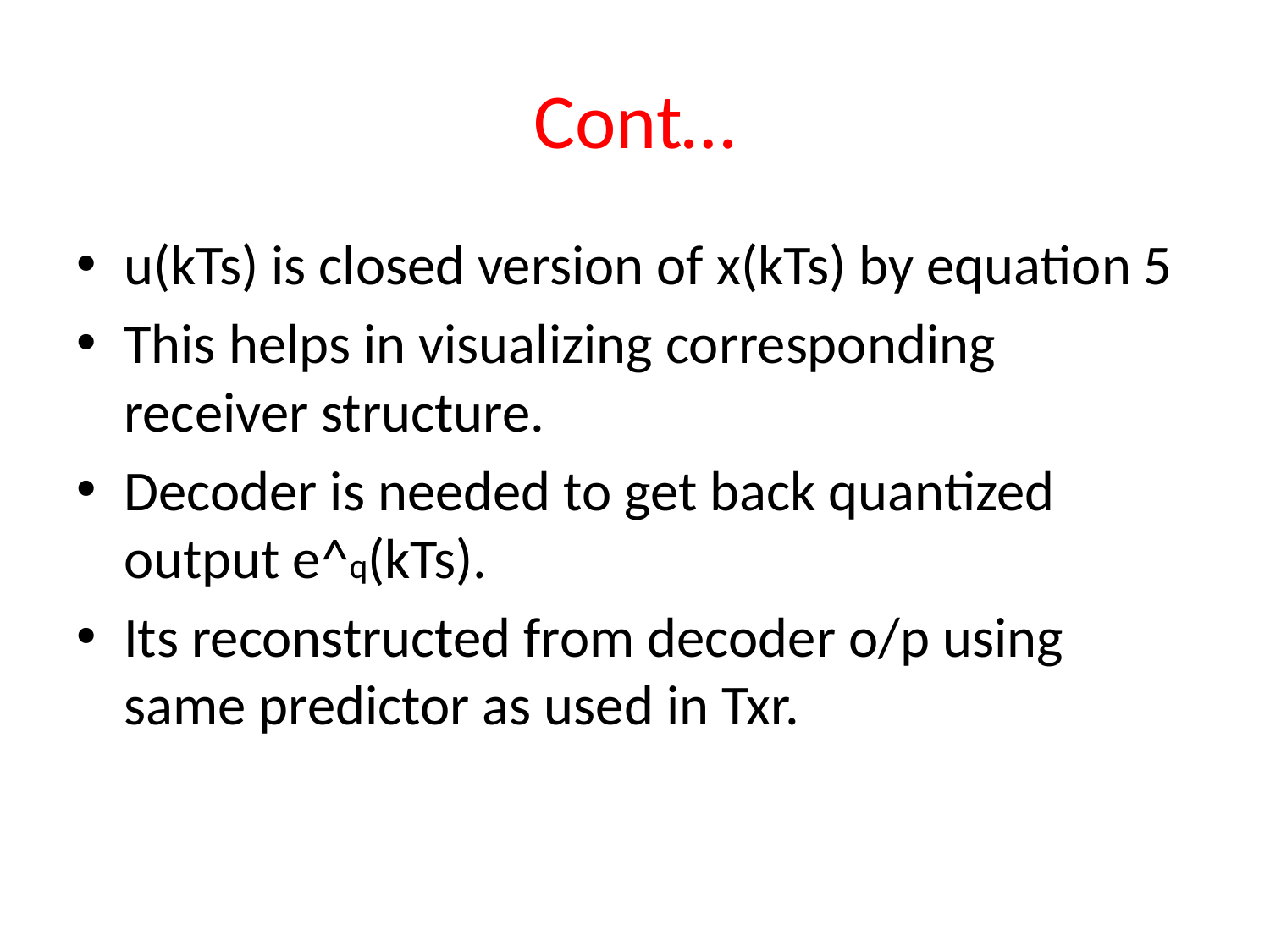

# Cont…
u(kTs) is closed version of x(kTs) by equation 5
This helps in visualizing corresponding receiver structure.
Decoder is needed to get back quantized output e^q(kTs).
Its reconstructed from decoder o/p using same predictor as used in Txr.